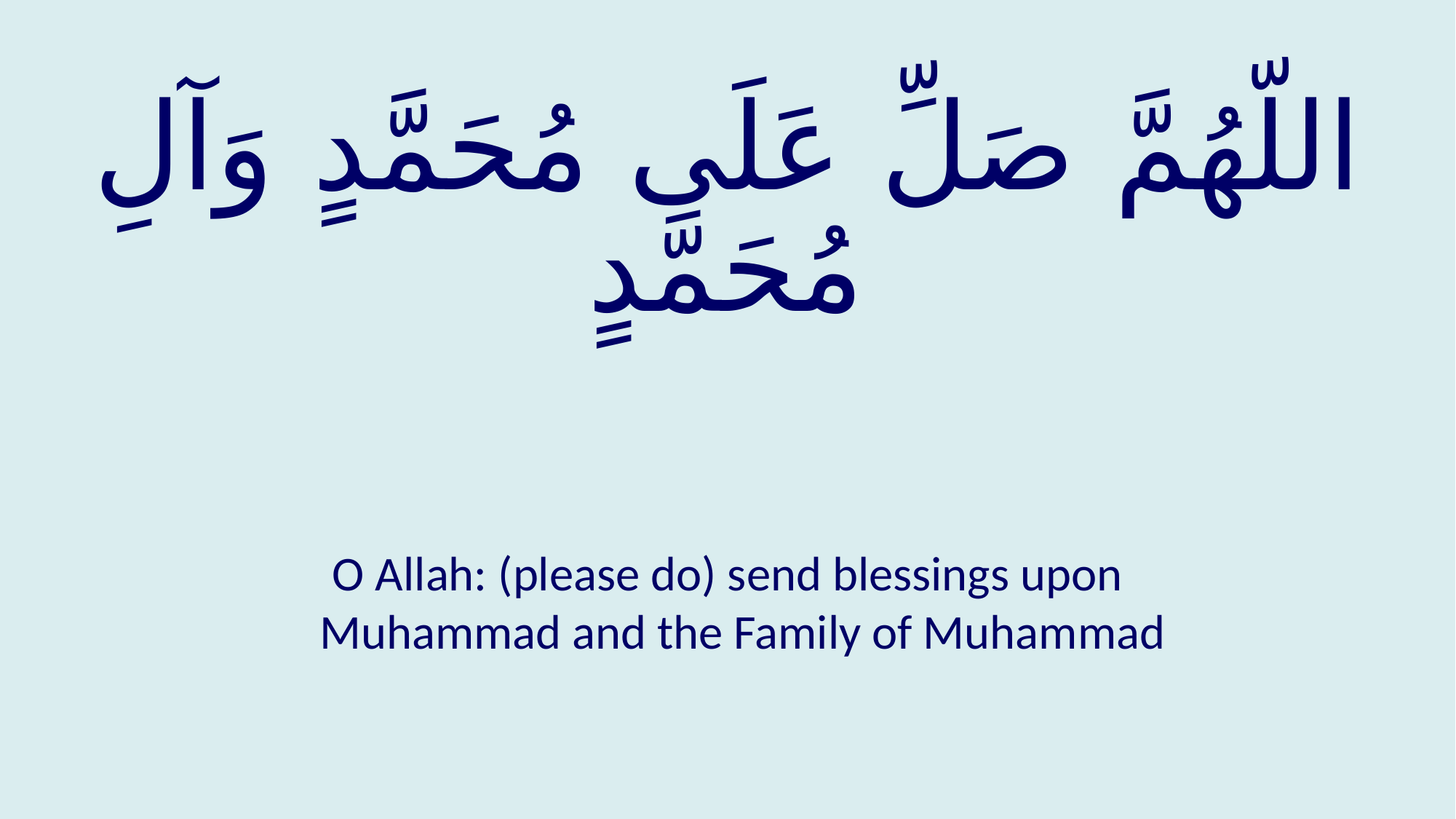

# اللّهُمَّ صَلِّ عَلَى مُحَمَّدٍ وَآلِ مُحَمَّدٍ
O Allah: (please do) send blessings upon Muhammad and the Family of Muhammad